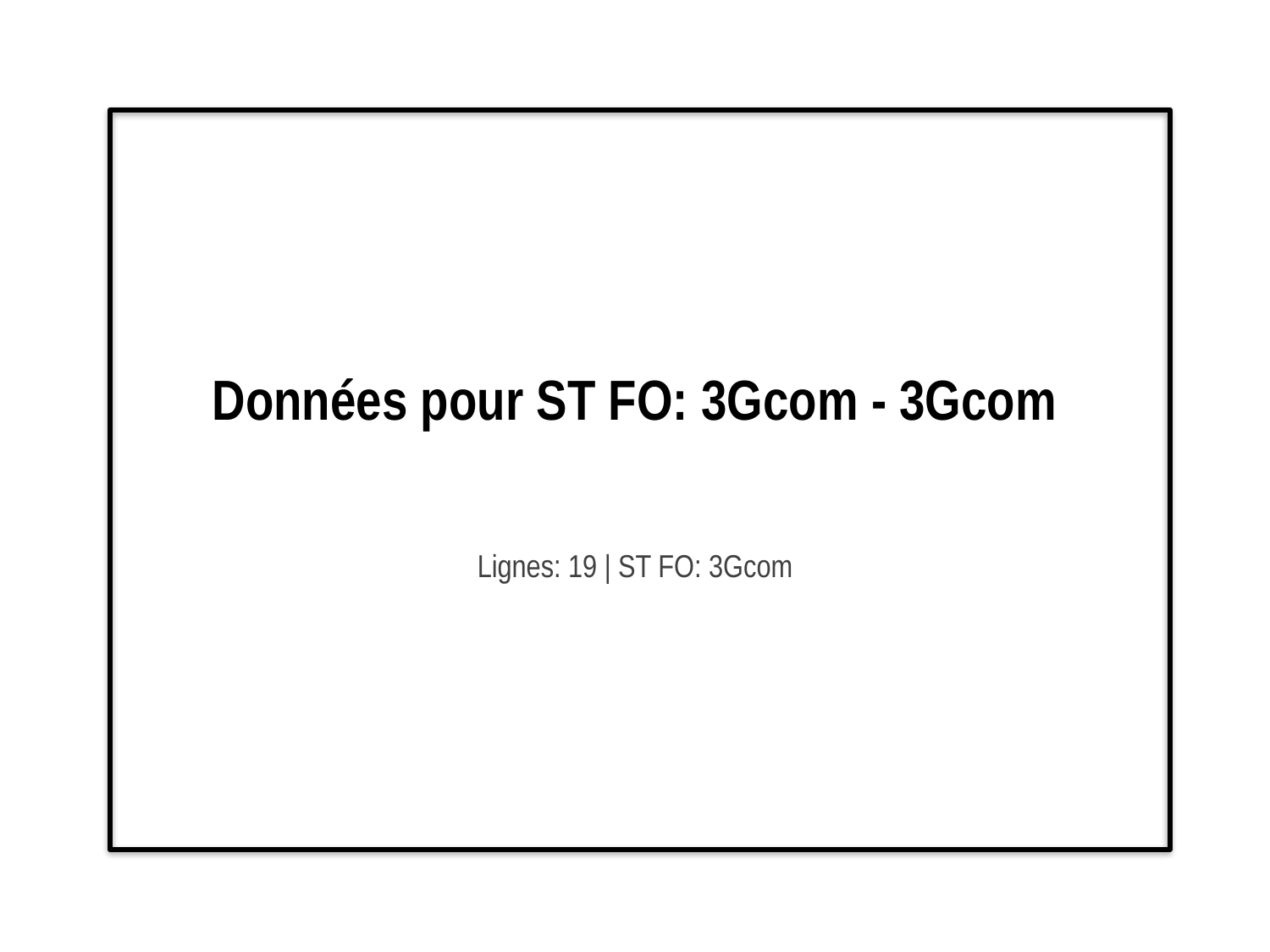

# Données pour ST FO: 3Gcom - 3Gcom
Lignes: 19 | ST FO: 3Gcom